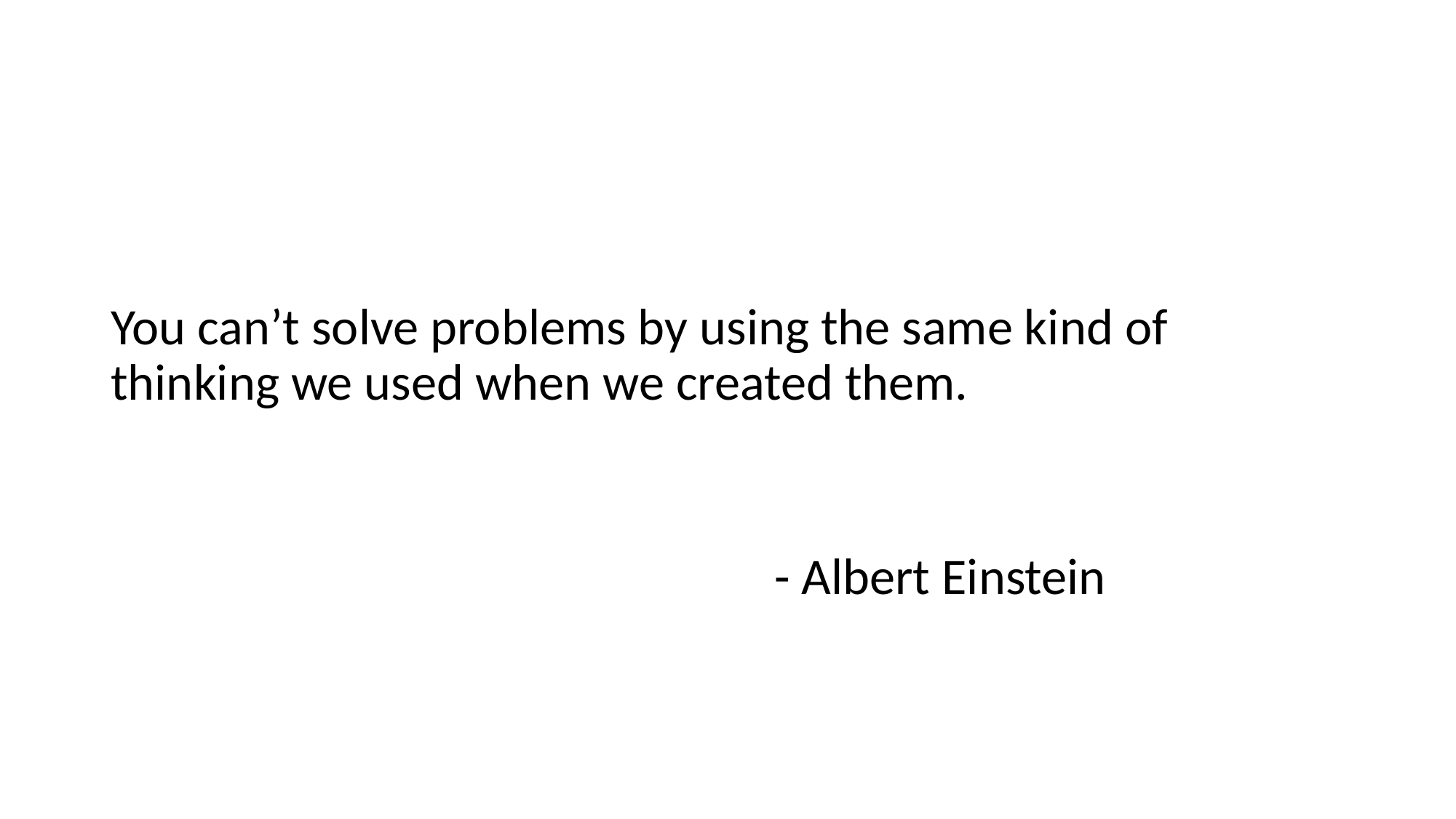

You can’t solve problems by using the same kind of thinking we used when we created them.

                                                         - Albert Einstein